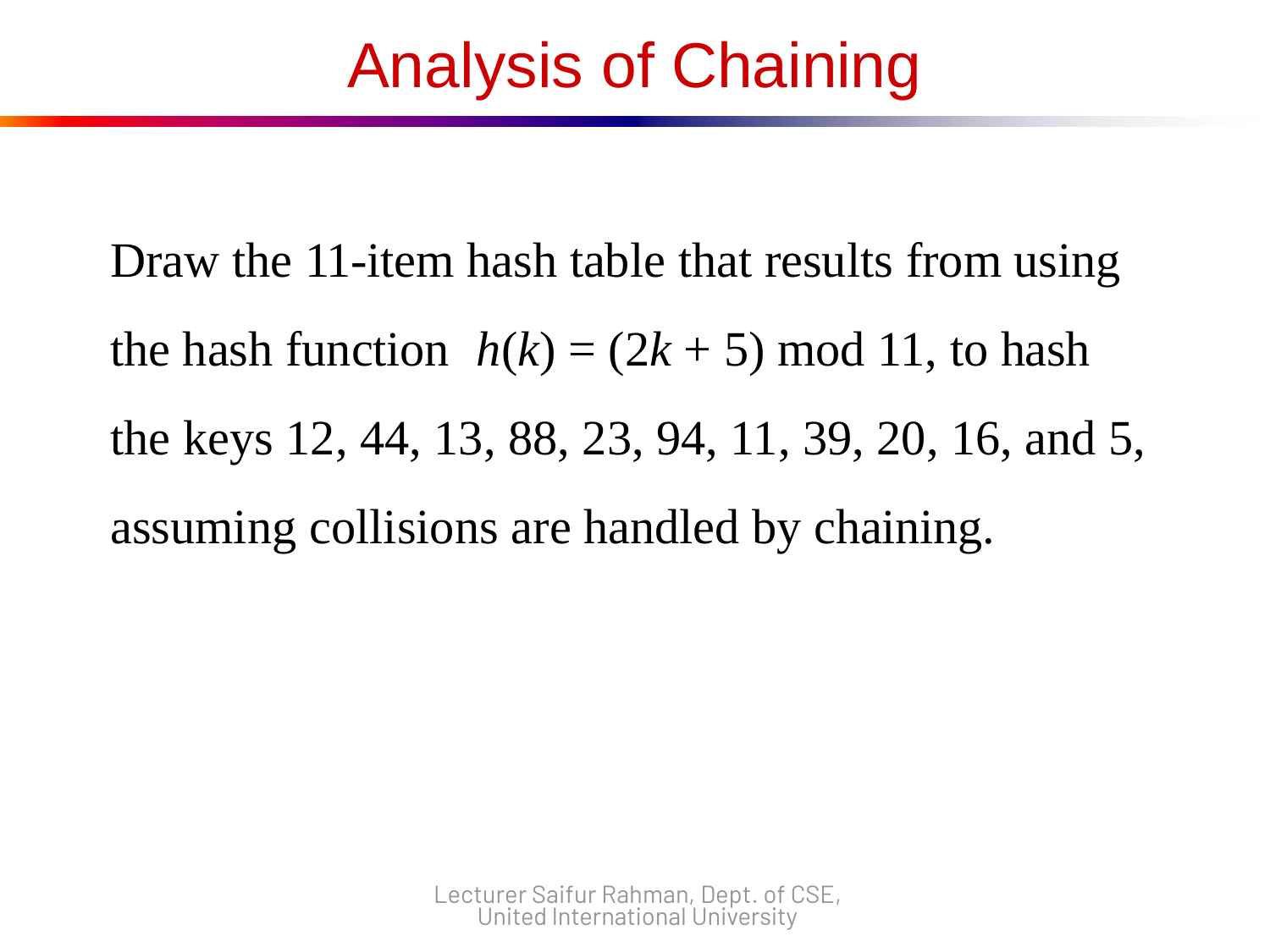

# Analysis of Chaining
Draw the 11-item hash table that results from using the hash function	h(k) = (2k + 5) mod 11, to hash the keys 12, 44, 13, 88, 23, 94, 11, 39, 20, 16, and 5,
assuming collisions are handled by chaining.
Lecturer Saifur Rahman, Dept. of CSE, United International University